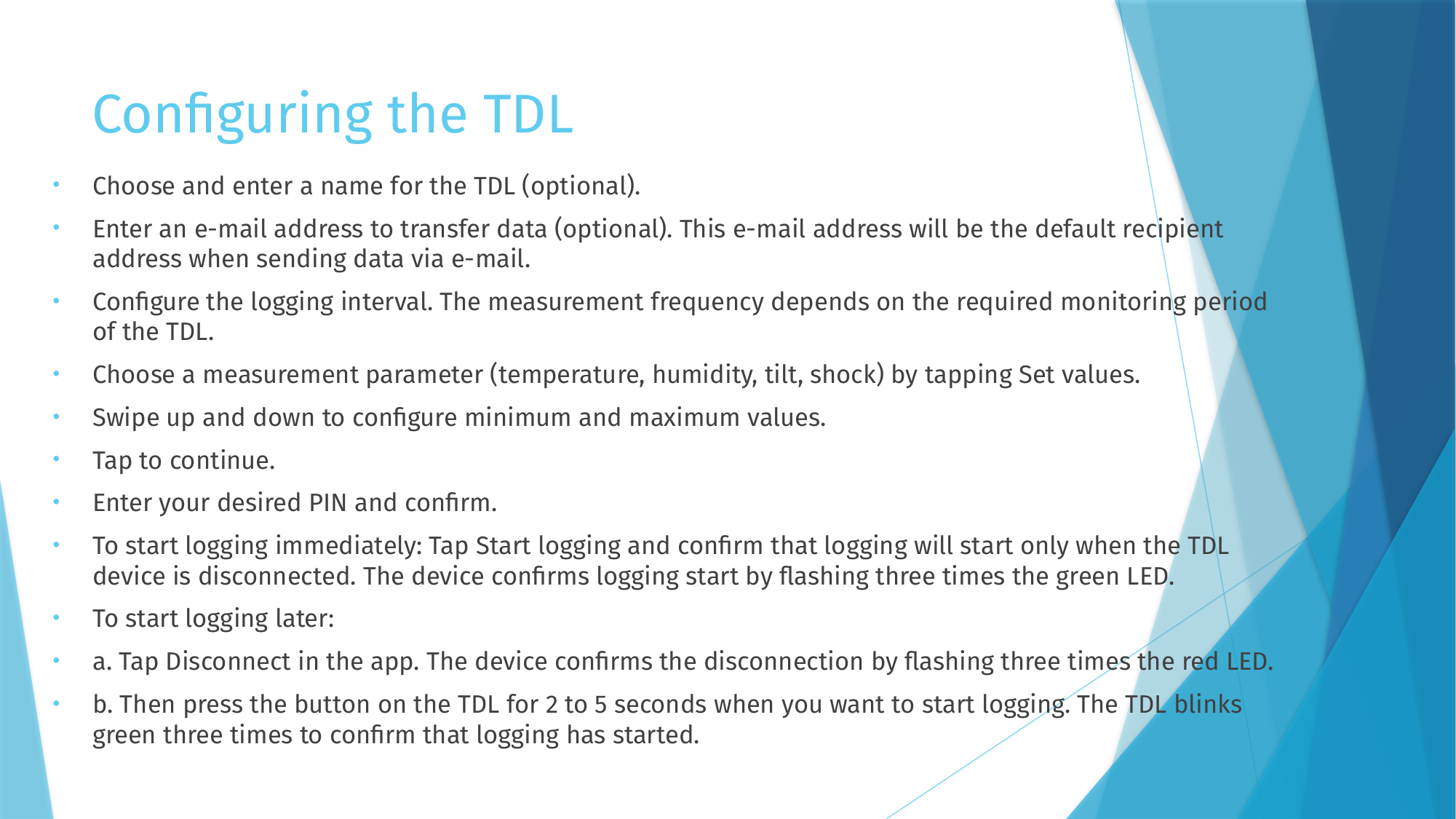

# Configuring the TDL
Choose and enter a name for the TDL (optional).
Enter an e-mail address to transfer data (optional). This e-mail address will be the default recipient address when sending data via e-mail.
Configure the logging interval. The measurement frequency depends on the required monitoring period of the TDL.
Choose a measurement parameter (temperature, humidity, tilt, shock) by tapping Set values.
Swipe up and down to configure minimum and maximum values.
Tap to continue.
Enter your desired PIN and confirm.
To start logging immediately: Tap Start logging and confirm that logging will start only when the TDL device is disconnected. The device confirms logging start by flashing three times the green LED.
To start logging later:
a. Tap Disconnect in the app. The device confirms the disconnection by flashing three times the red LED.
b. Then press the button on the TDL for 2 to 5 seconds when you want to start logging. The TDL blinks green three times to confirm that logging has started.